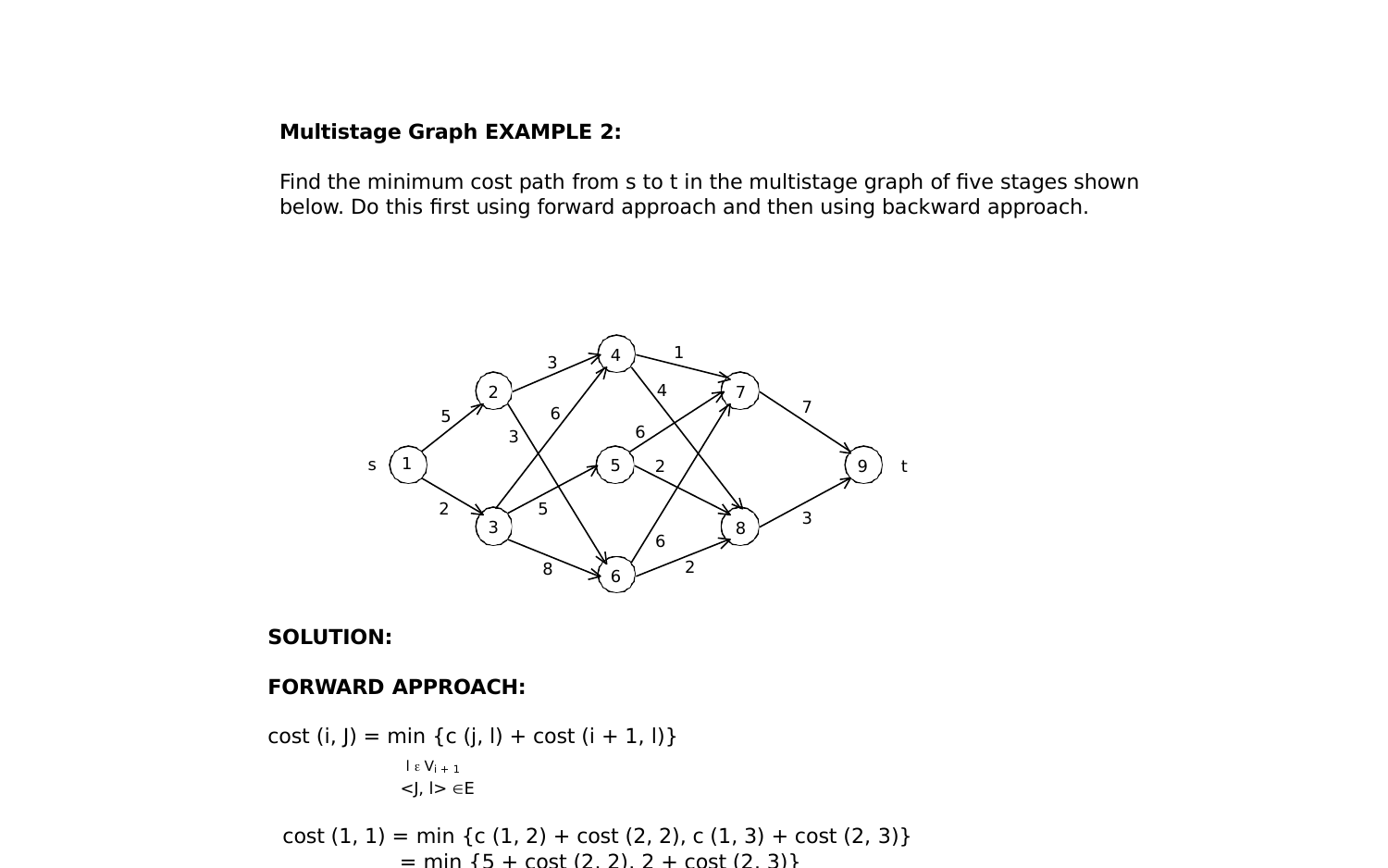

Multistage Graph EXAMPLE 2:

Find the minimum cost path from s to t in the multistage graph of five stages shown  below. Do this first using forward approach and then using backward approach.

1
4
3

4
2
7

7
6
5
6
3

1
s
5
9	t
2

2
5
3
3
8
6
2
8
6
SOLUTION:

FORWARD APPROACH:

cost (i, J) = min {c (j, l) + cost (i + 1, l)}
l ε Vi + 1
<J, l> ∈E

cost (1, 1) = min {c (1, 2) + cost (2, 2), c (1, 3) + cost (2, 3)}
= min {5 + cost (2, 2), 2 + cost (2, 3)}
25